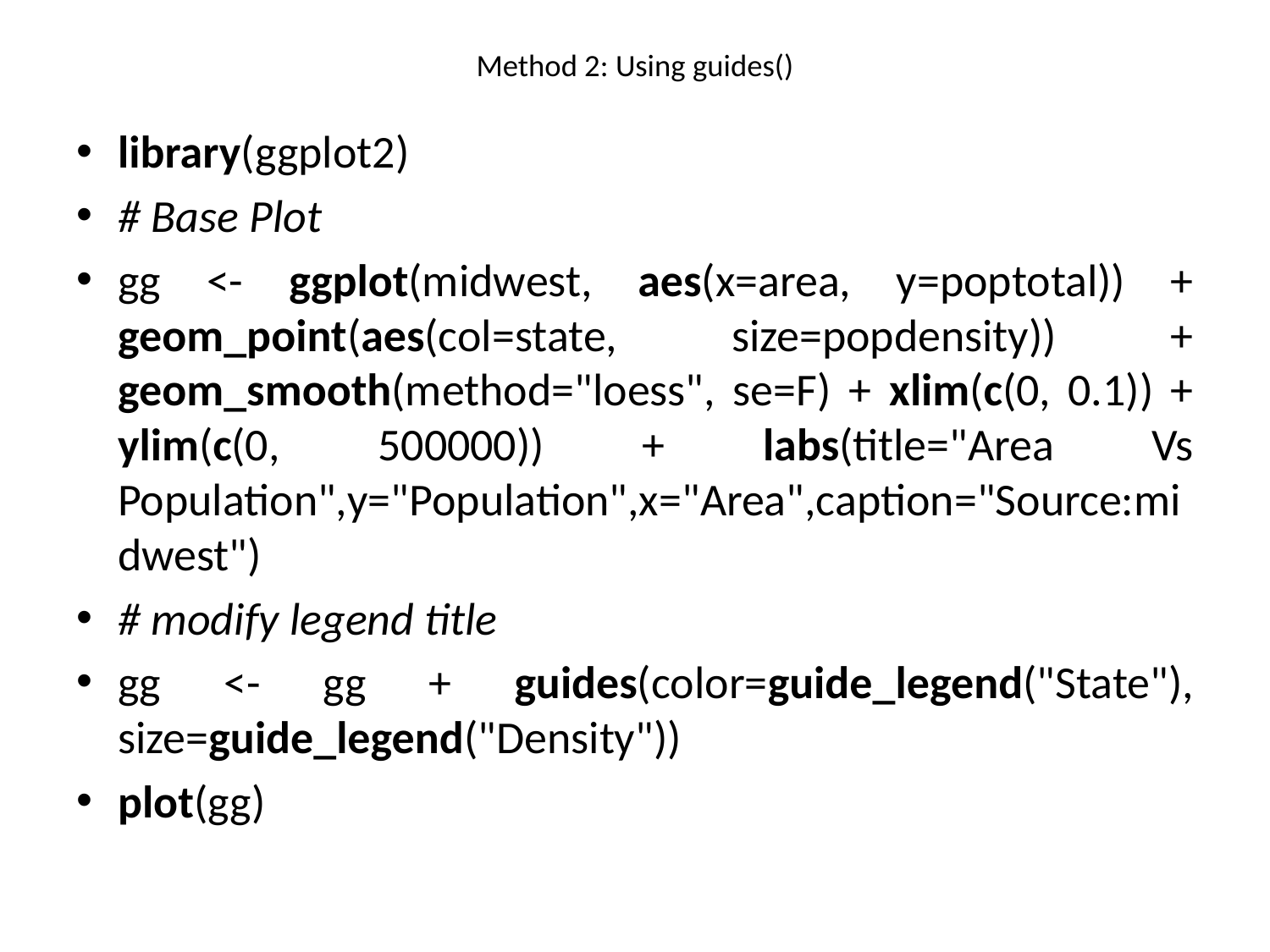

# Method 2: Using guides()
library(ggplot2)
# Base Plot
gg <- ggplot(midwest, aes(x=area, y=poptotal)) + geom_point(aes(col=state, size=popdensity)) + geom_smooth(method="loess", se=F) + xlim(c(0, 0.1)) + ylim(c(0, 500000)) + labs(title="Area Vs Population",y="Population",x="Area",caption="Source:midwest")
# modify legend title
gg <- gg + guides(color=guide_legend("State"), size=guide_legend("Density"))
plot(gg)